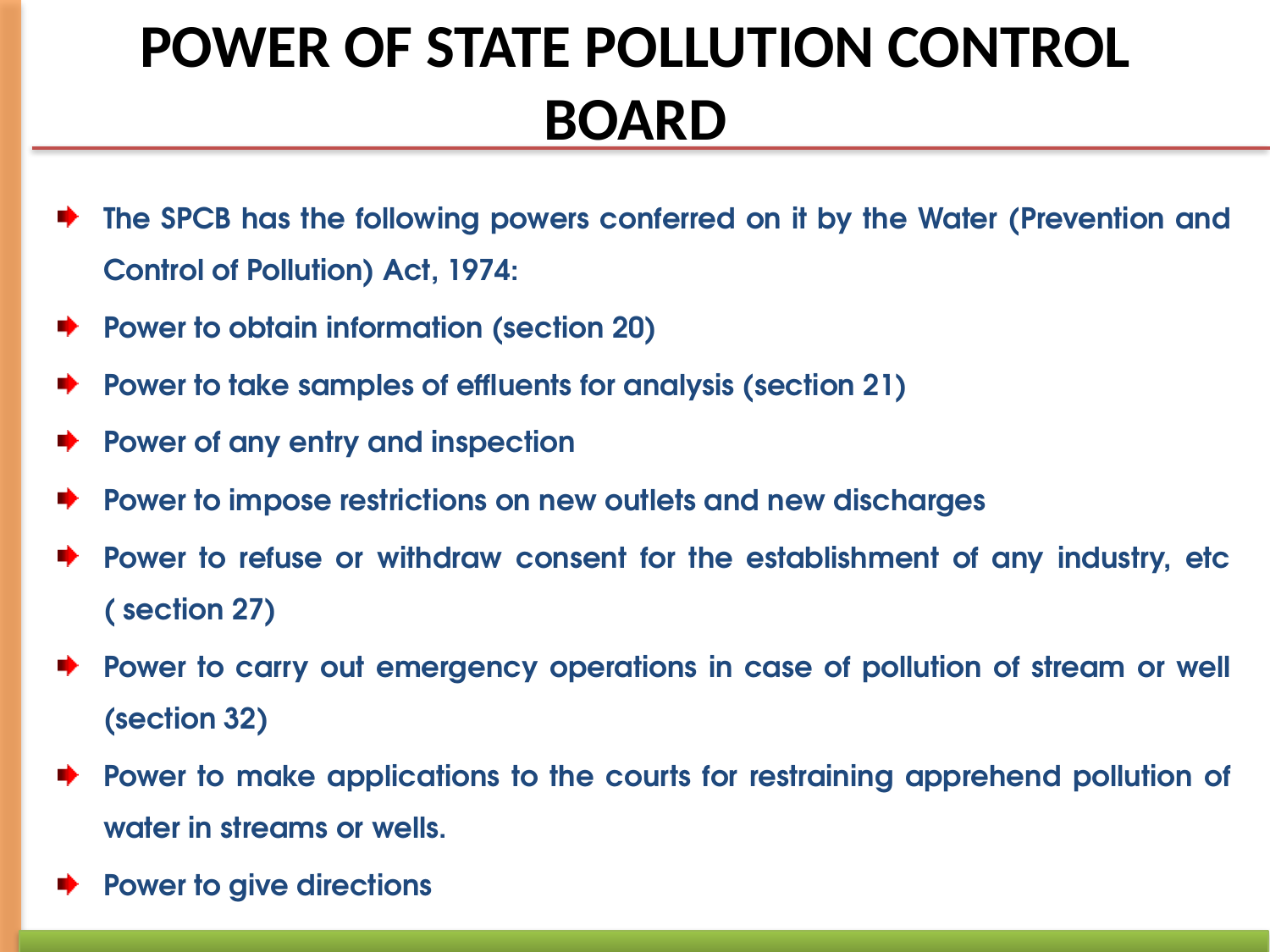

# POWER OF STATE POLLUTION CONTROL BOARD
The SPCB has the following powers conferred on it by the Water (Prevention and Control of Pollution) Act, 1974:
Power to obtain information (section 20)
Power to take samples of effluents for analysis (section 21)
Power of any entry and inspection
Power to impose restrictions on new outlets and new discharges
Power to refuse or withdraw consent for the establishment of any industry, etc ( section 27)
Power to carry out emergency operations in case of pollution of stream or well (section 32)
Power to make applications to the courts for restraining apprehend pollution of water in streams or wells.
Power to give directions